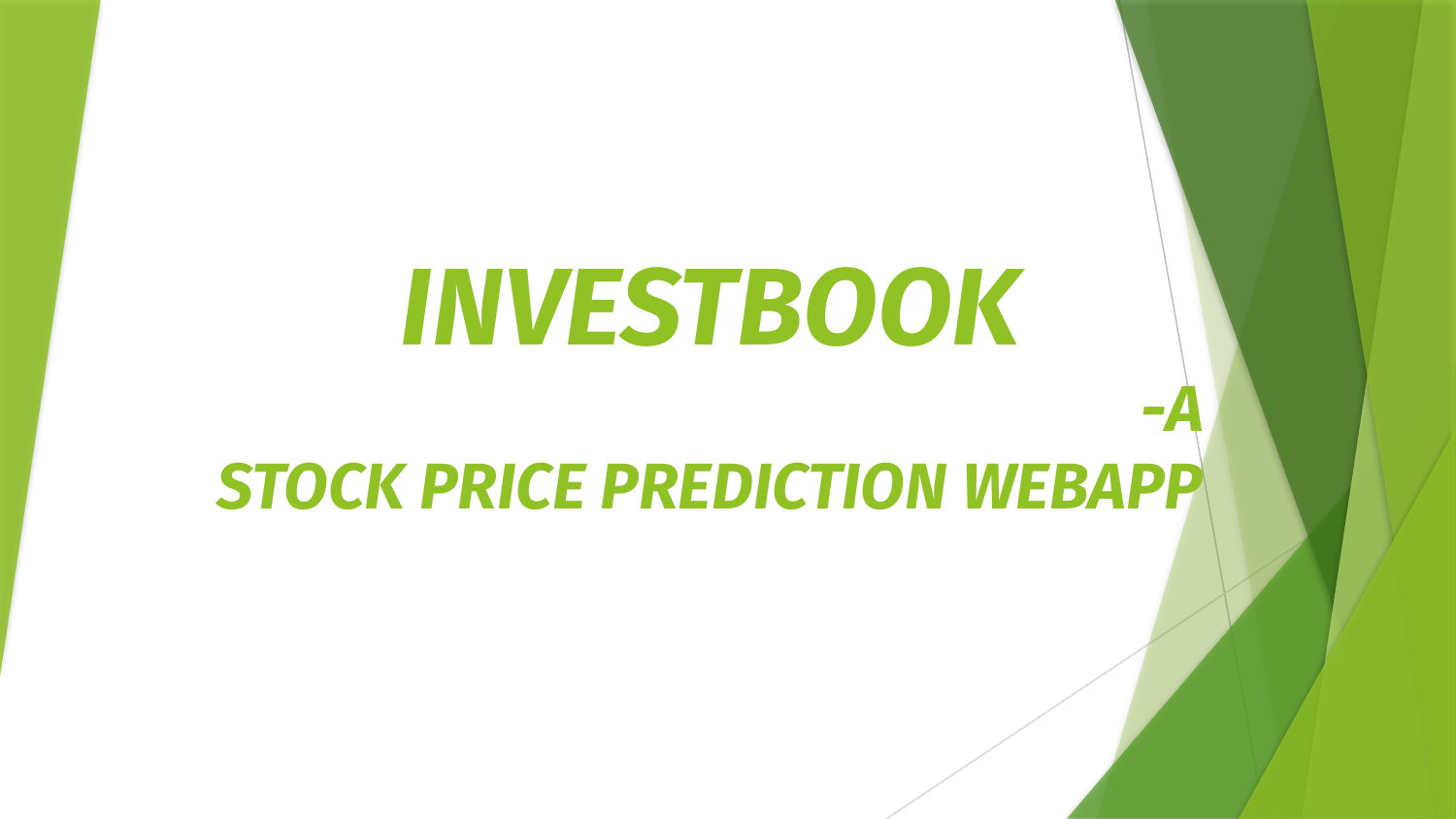

# INVESTBOOK -A STOCK PRICE PREDICTION WEBAPP